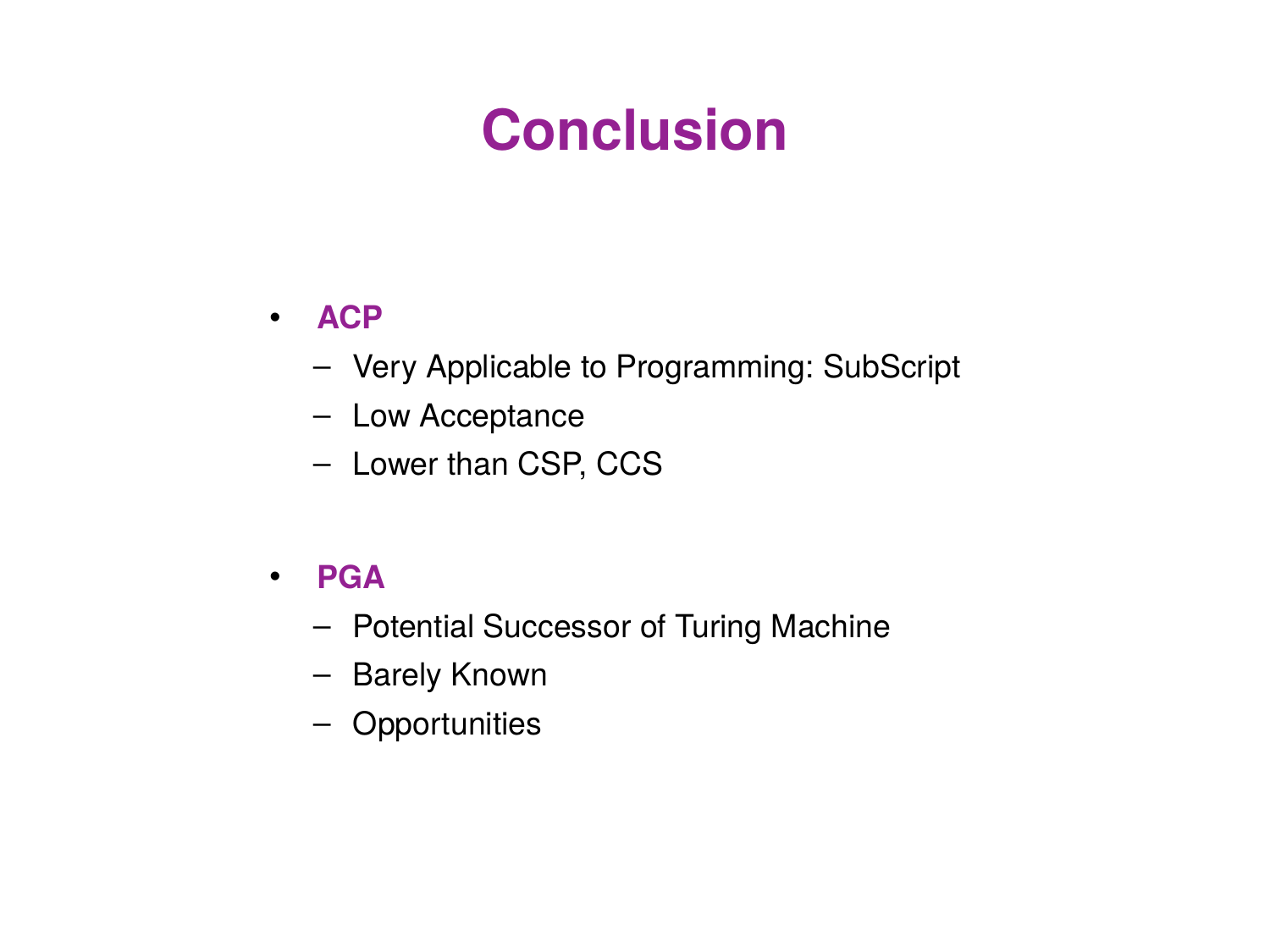

# Conclusion
ACP
Very Applicable to Programming: SubScript
Low Acceptance
Lower than CSP, CCS

PGA
Potential Successor of Turing Machine
Barely Known
Opportunities
23